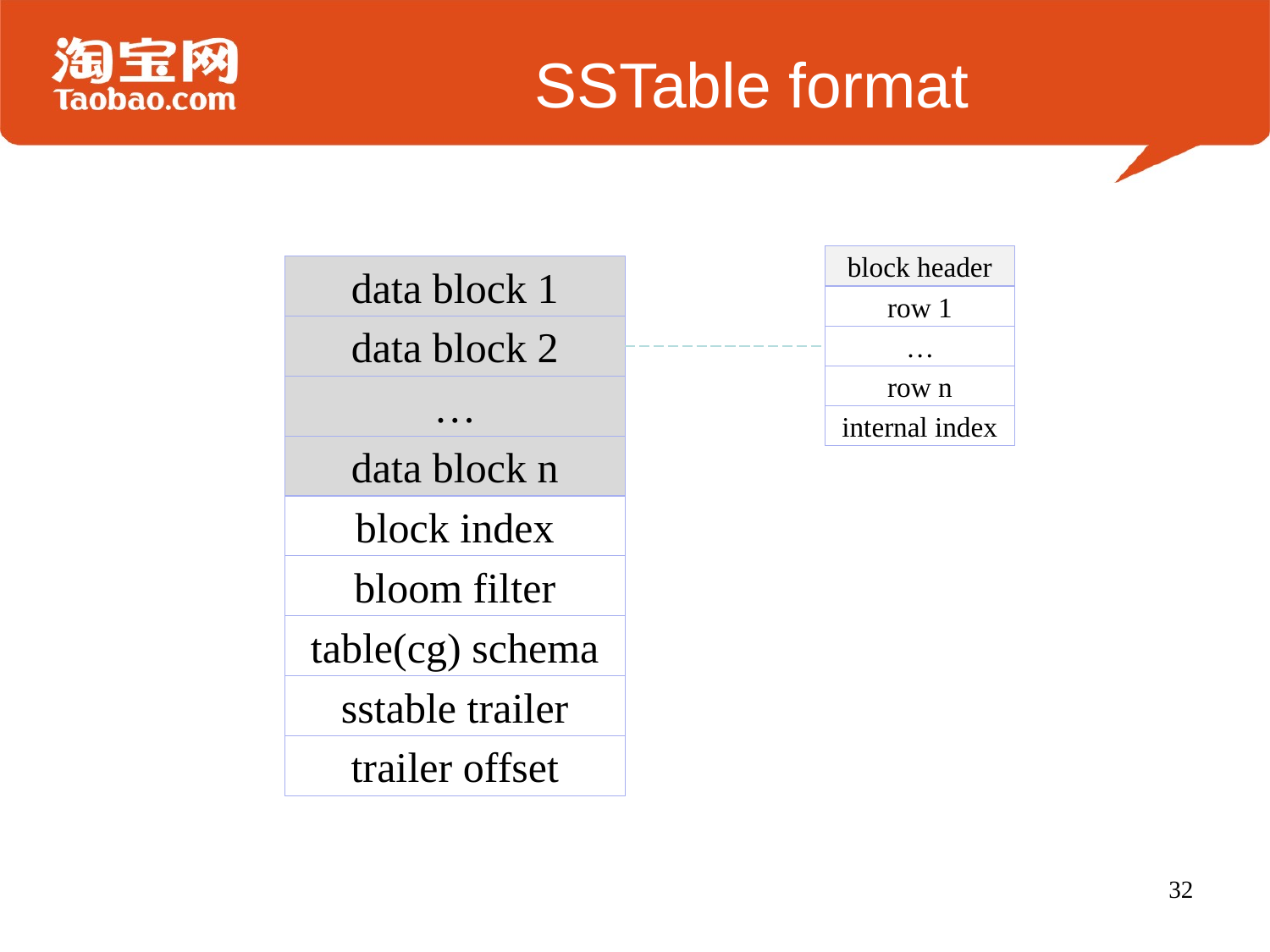

# SSTable format
block header
row 1
…
row n
internal index
data block 1
data block 2
…
data block n
block index
bloom filter
table(cg) schema
sstable trailer
trailer offset
32